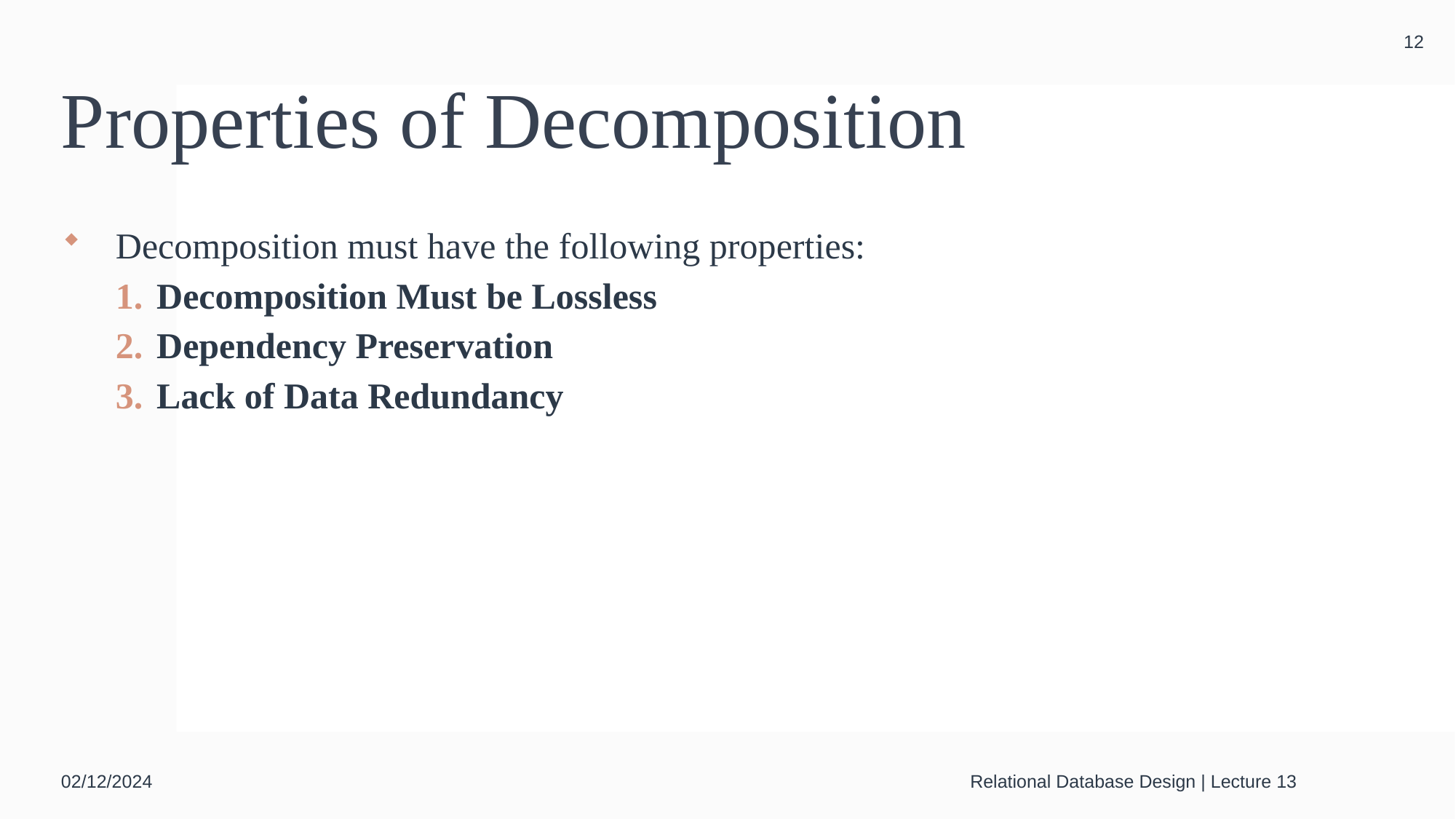

12
# Properties of Decomposition
Decomposition must have the following properties:
Decomposition Must be Lossless
Dependency Preservation
Lack of Data Redundancy
02/12/2024
Relational Database Design | Lecture 13